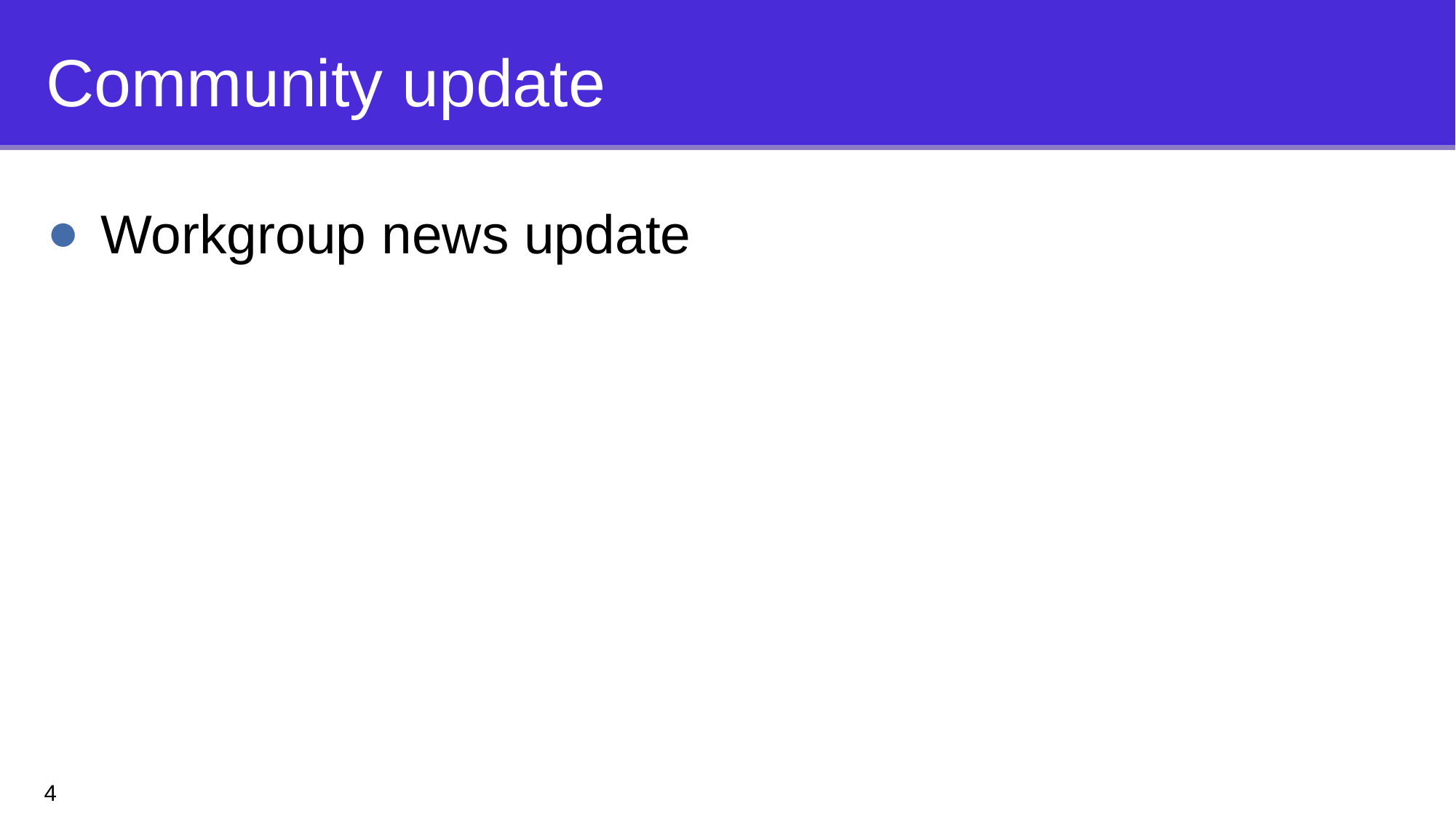

# Community update
Workgroup news update
4